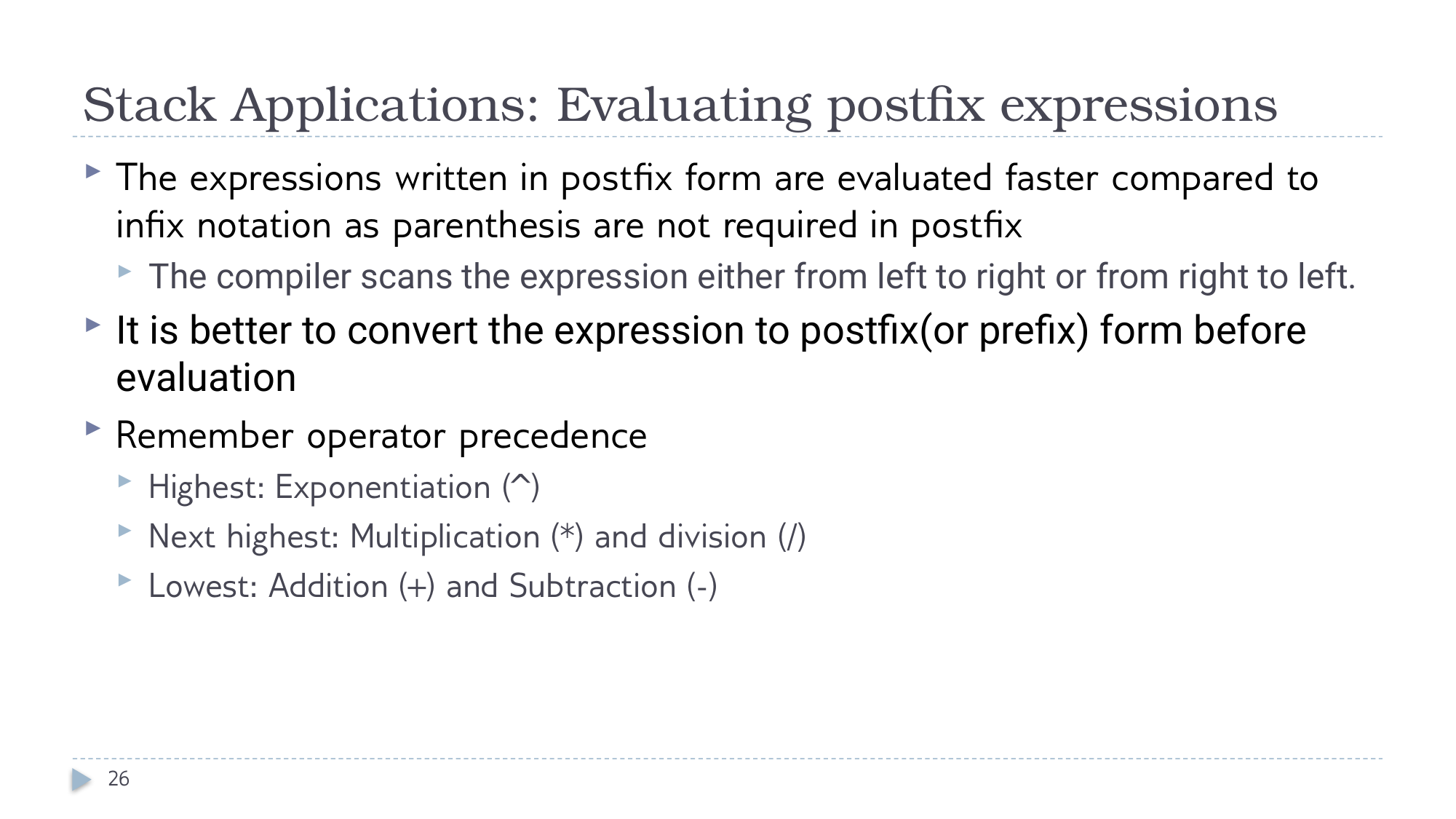

# Stack Applications: Evaluating postfix expressions
The expressions written in postfix form are evaluated faster compared to infix notation as parenthesis are not required in postfix
The compiler scans the expression either from left to right or from right to left.
It is better to convert the expression to postfix(or prefix) form before evaluation
Remember operator precedence
Highest: Exponentiation (^)
Next highest: Multiplication (*) and division (/)
Lowest: Addition (+) and Subtraction (-)
26